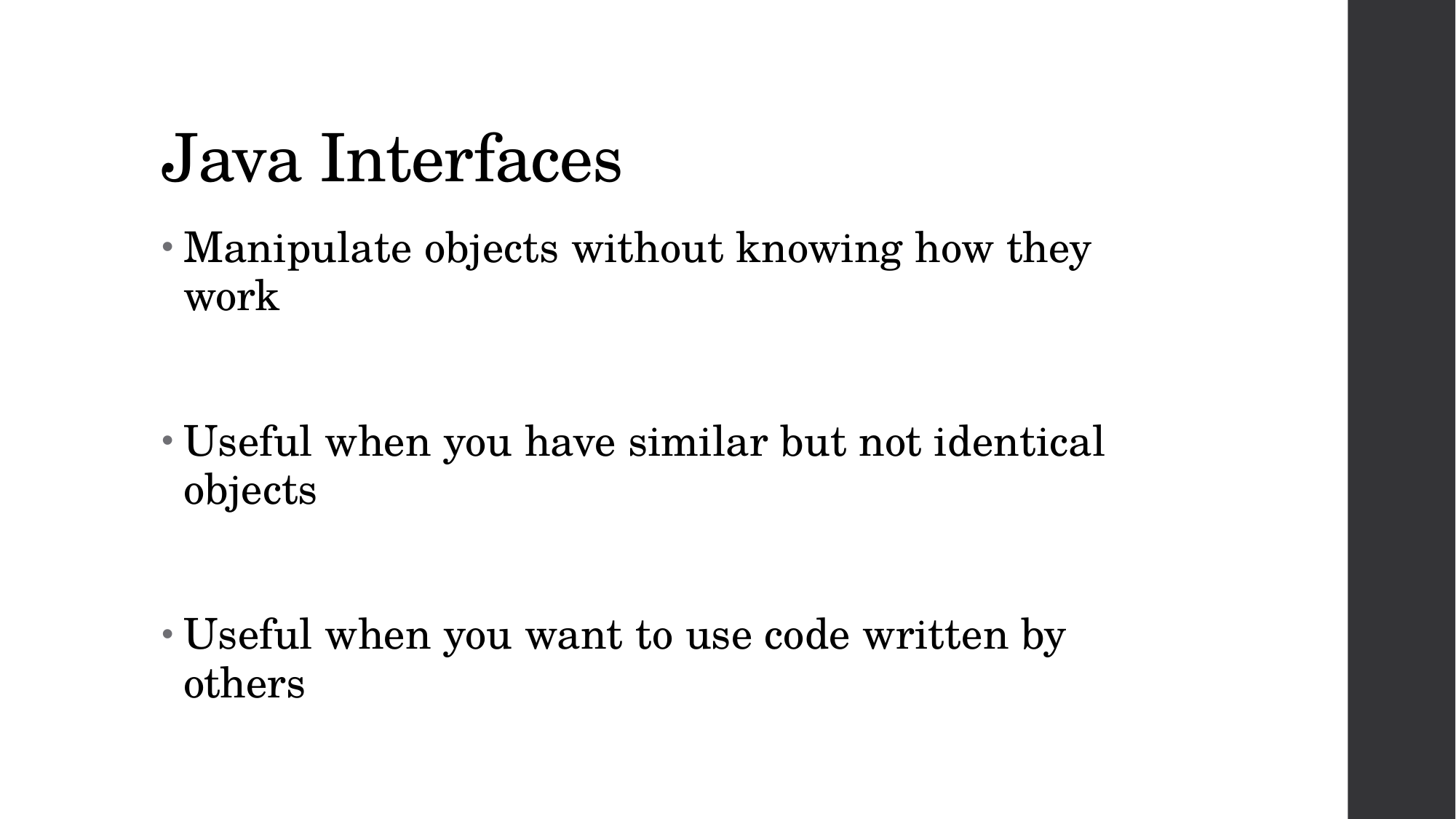

# Java Interfaces
Manipulate objects without knowing how they work

Useful when you have similar but not identical objects

Useful when you want to use code written by others